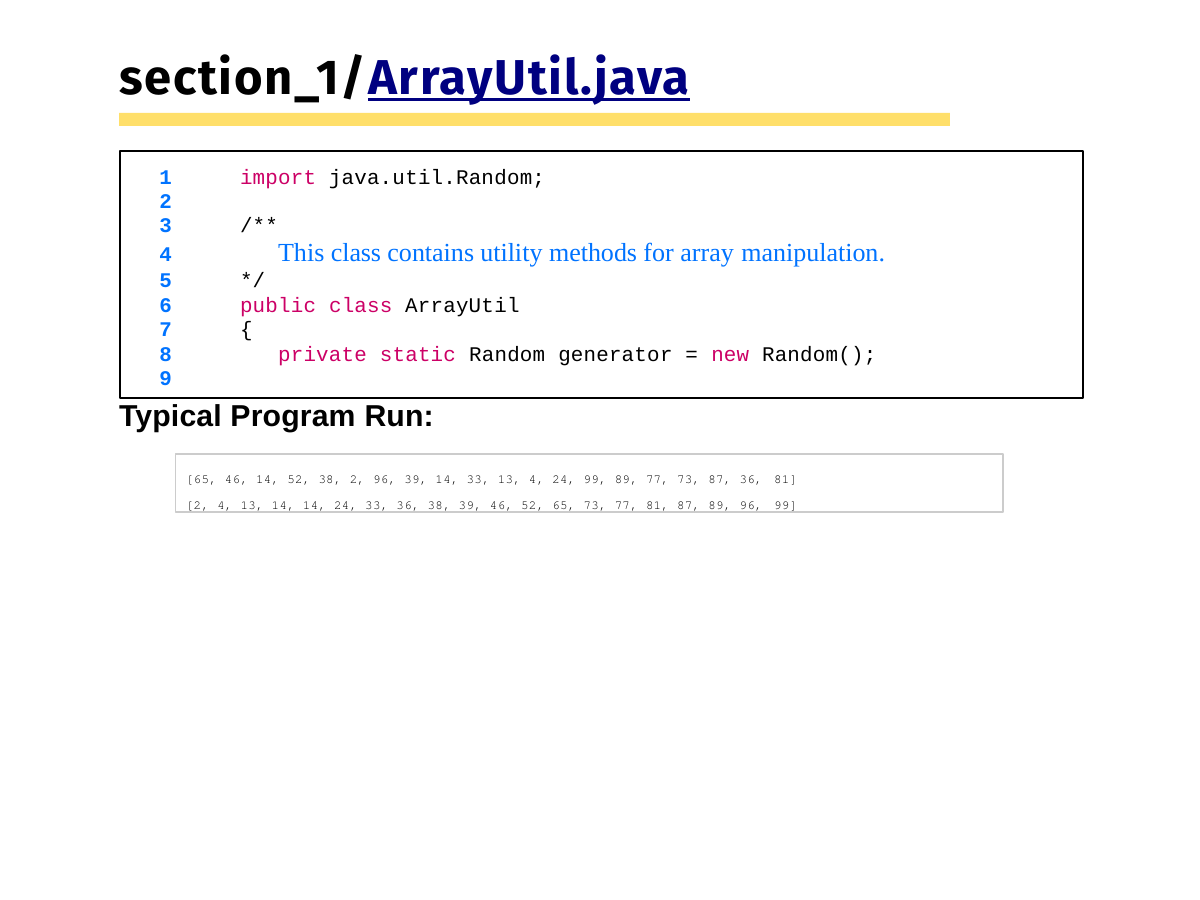

# section_1/ArrayUtil.java

1	import java.util.Random;
2
3	/**
4	This class contains utility methods for array manipulation.
5	*/
6	public class ArrayUtil
7	{
8	private static Random generator = new Random();
9
Typical Program Run:

[65, 46, 14, 52, 38, 2, 96, 39, 14, 33, 13, 4, 24, 99, 89, 77, 73, 87, 36, 81]
[2, 4, 13, 14, 14, 24, 33, 36, 38, 39, 46, 52, 65, 73, 77, 81, 87, 89, 96, 99]